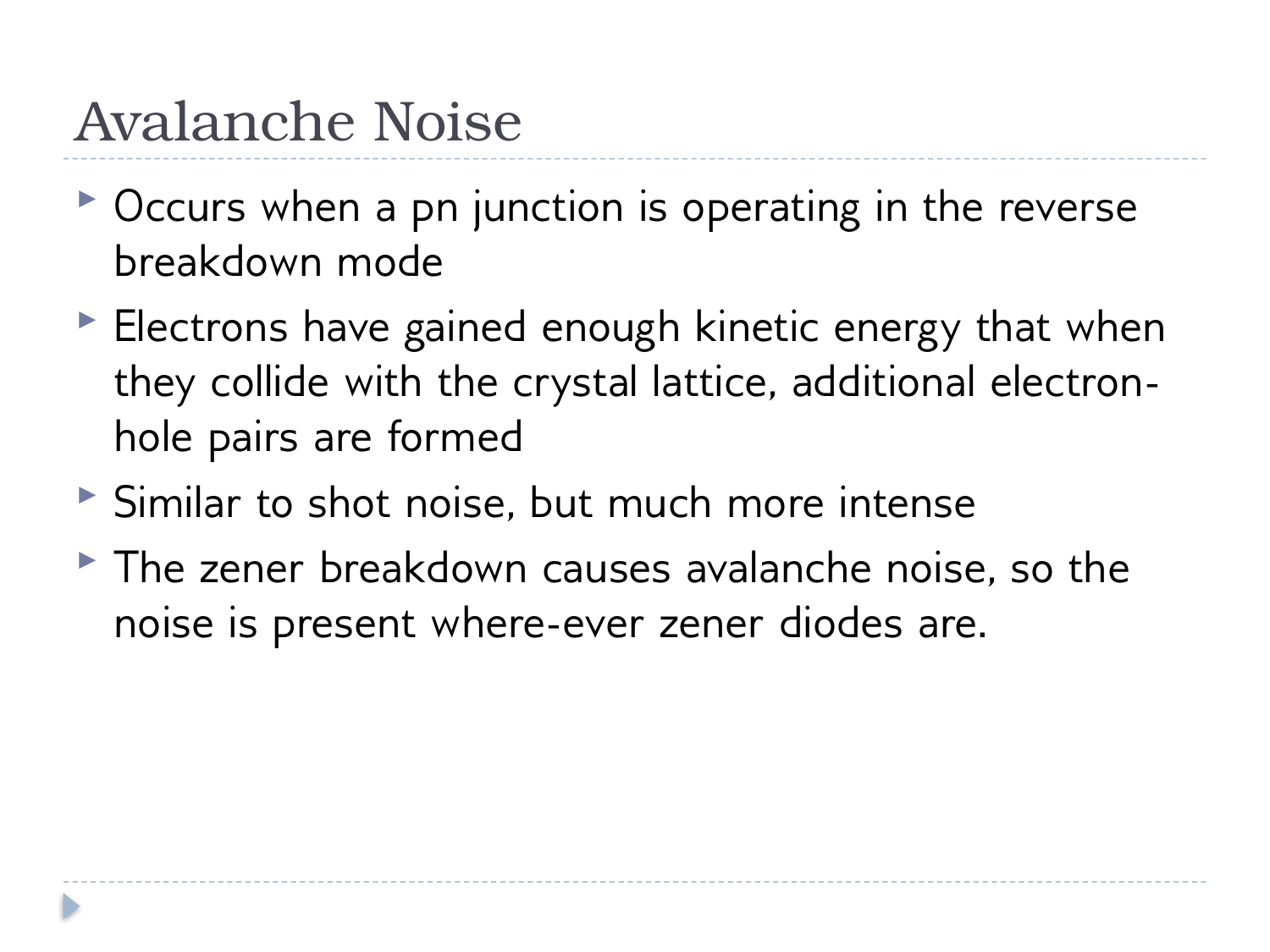

# Avalanche Noise
Occurs when a pn junction is operating in the reverse breakdown mode
Electrons have gained enough kinetic energy that when they collide with the crystal lattice, additional electron-hole pairs are formed
Similar to shot noise, but much more intense
The zener breakdown causes avalanche noise, so the noise is present where-ever zener diodes are.